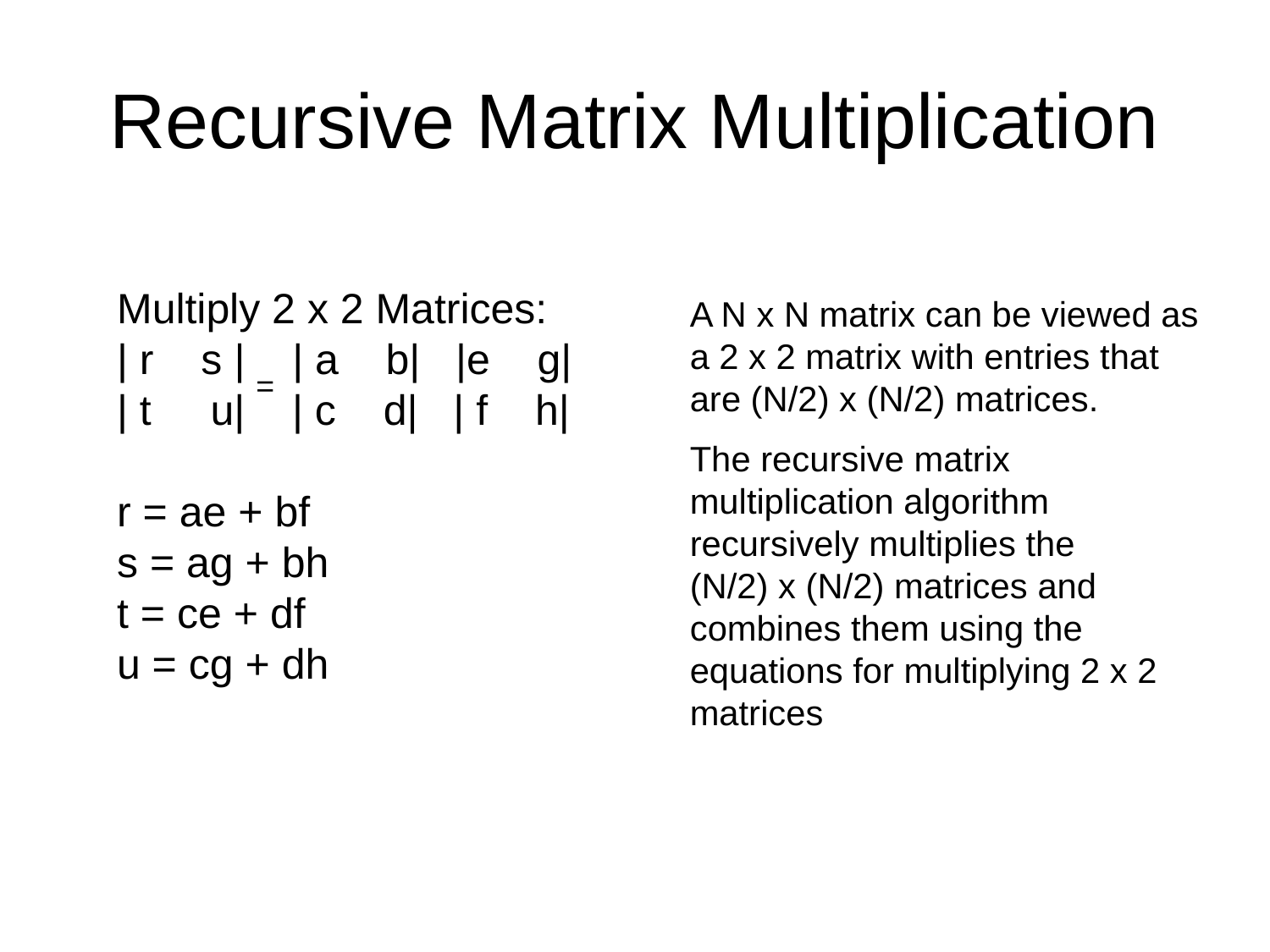

# Recursive Matrix Multiplication
Multiply 2 x 2 Matrices:
| r    s |    | a    b|   |e    g|
| t     u|    | c    d|   | f    h|

r = ae + bf
s = ag + bh
t = ce + df
u = cg + dh

A N x N matrix can be viewed as a 2 x 2 matrix with entries that are (N/2) x (N/2) matrices.
The recursive matrix multiplication algorithm recursively multiplies the       (N/2) x (N/2) matrices and combines them using the equations for multiplying 2 x 2 matrices
=